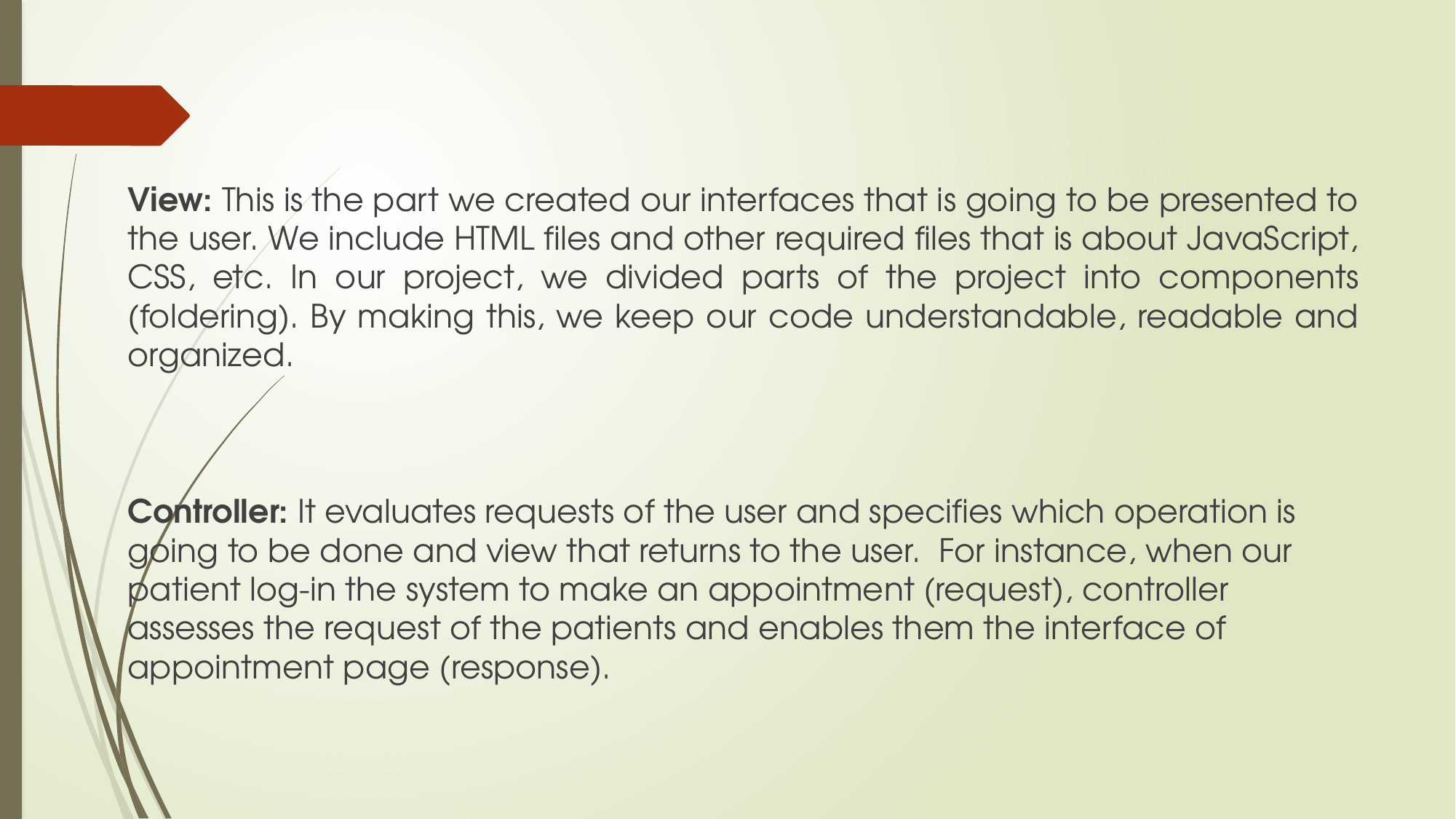

View: This is the part we created our interfaces that is going to be presented to the user. We include HTML files and other required files that is about JavaScript, CSS, etc. In our project, we divided parts of the project into components (foldering). By making this, we keep our code understandable, readable and organized.

Controller: It evaluates requests of the user and specifies which operation is going to be done and view that returns to the user.  For instance, when our patient log-in the system to make an appointment (request), controller assesses the request of the patients and enables them the interface of appointment page (response).